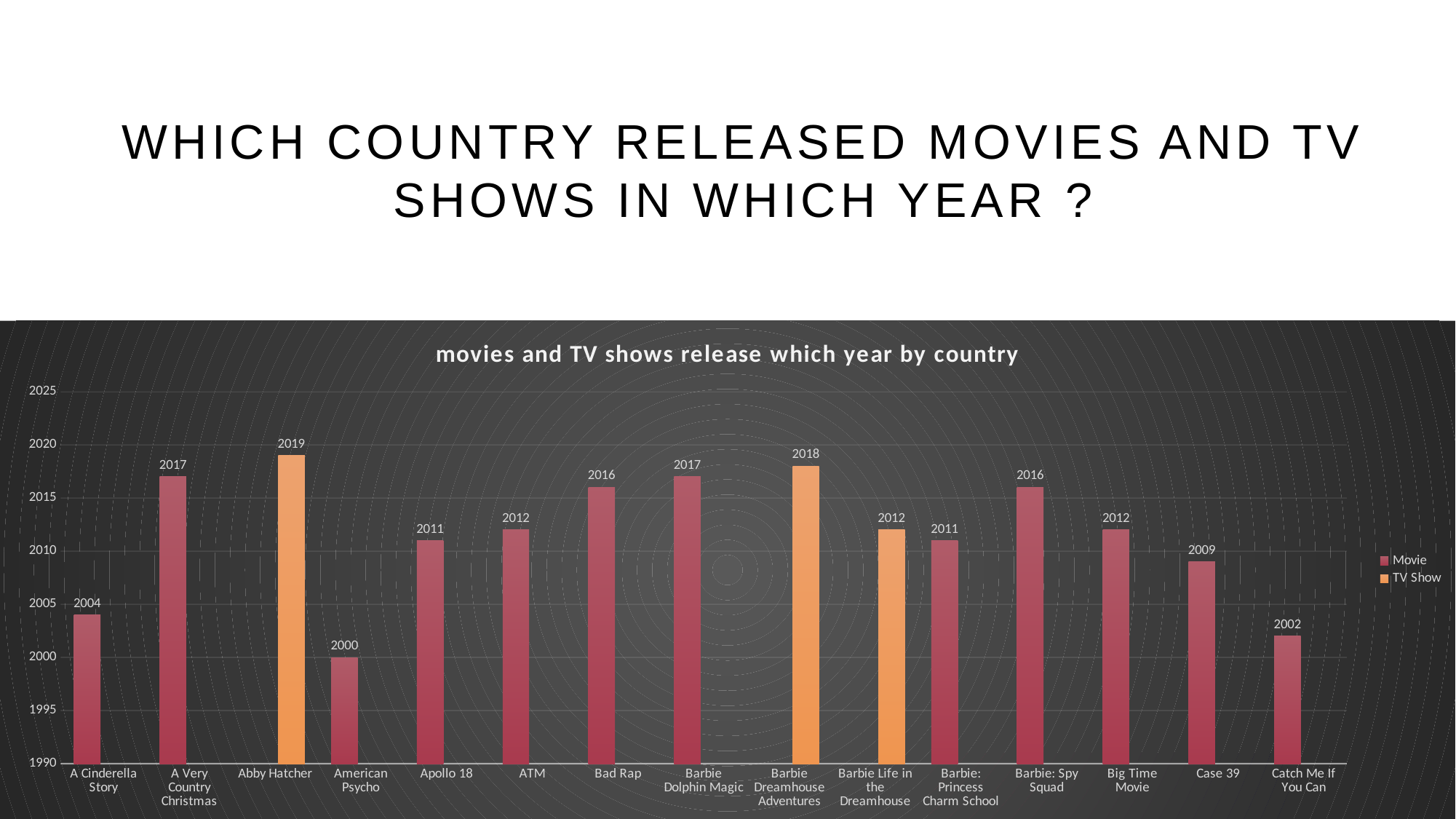

# Which Country Released Movies and TV shows in which year ?

### Chart: movies and TV shows release which year by country

| Category | Movie | TV Show |
|---|---|---|
| A Cinderella Story | 2004.0 | None |
| A Very Country Christmas | 2017.0 | None |
| Abby Hatcher | None | 2019.0 |
| American Psycho | 2000.0 | None |
| Apollo 18 | 2011.0 | None |
| ATM | 2012.0 | None |
| Bad Rap | 2016.0 | None |
| Barbie Dolphin Magic | 2017.0 | None |
| Barbie Dreamhouse Adventures | None | 2018.0 |
| Barbie Life in the Dreamhouse | None | 2012.0 |
| Barbie: Princess Charm School | 2011.0 | None |
| Barbie: Spy Squad | 2016.0 | None |
| Big Time Movie | 2012.0 | None |
| Case 39 | 2009.0 | None |
| Catch Me If You Can | 2002.0 | None |
8